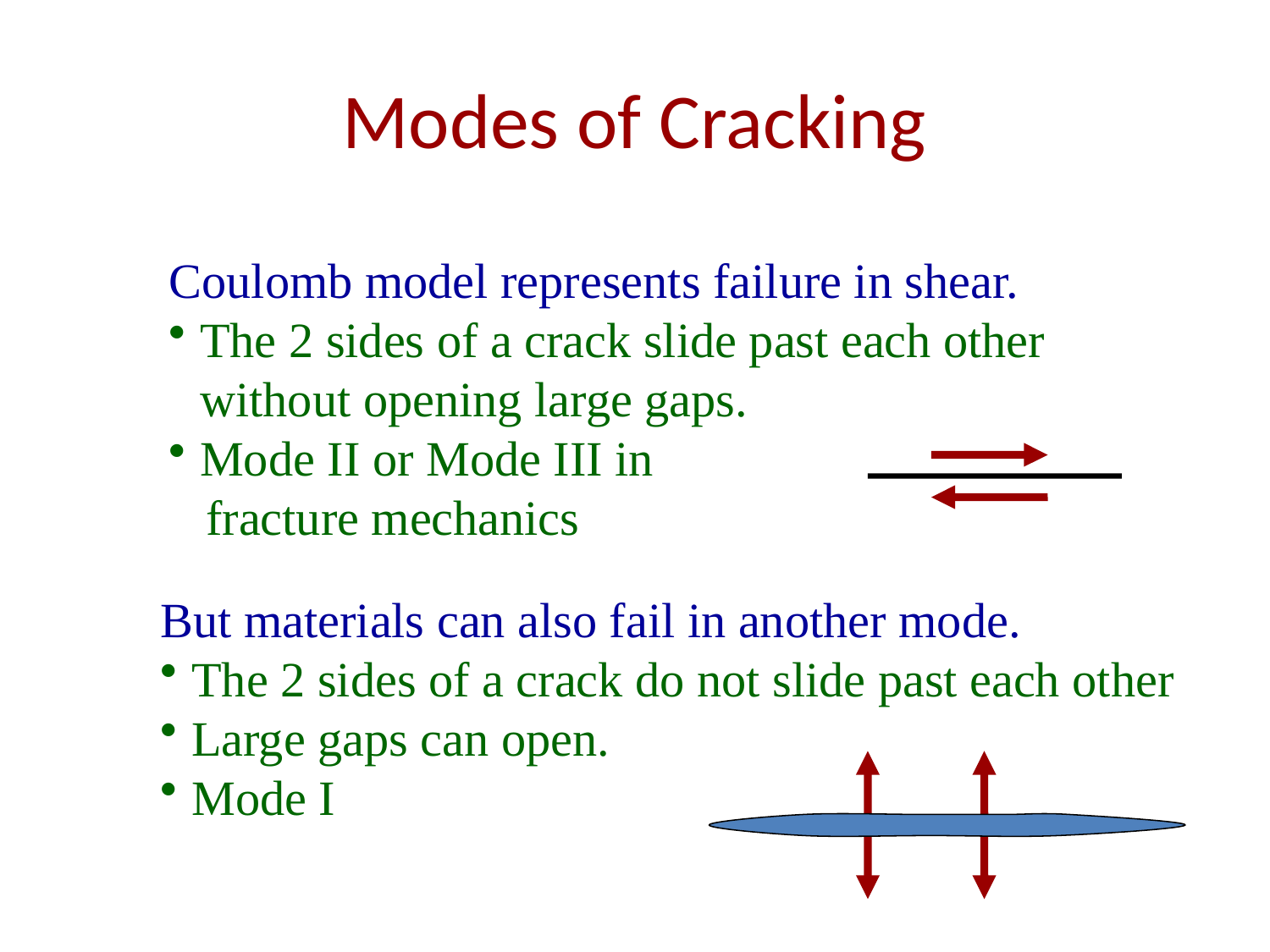

# Modes of Cracking
Coulomb model represents failure in shear.
The 2 sides of a crack slide past each other without opening large gaps.
Mode II or Mode III in
   fracture mechanics

But materials can also fail in another mode.
The 2 sides of a crack do not slide past each other
Large gaps can open.
Mode I